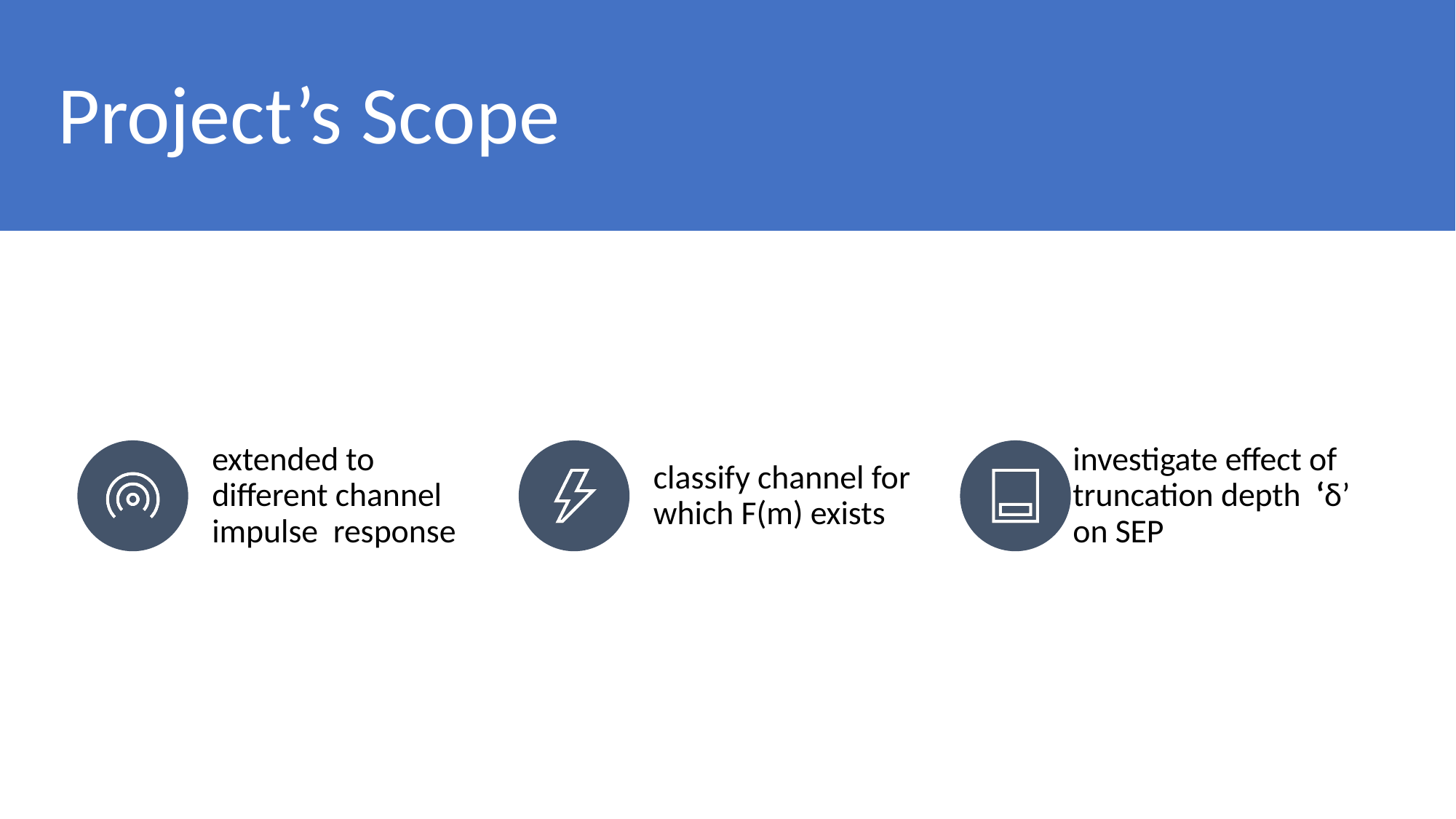

# Project’s Scope
extended to different channel impulse  response
classify channel for which F(m) exists
investigate effect of   truncation depth  ‘δ’ on SEP